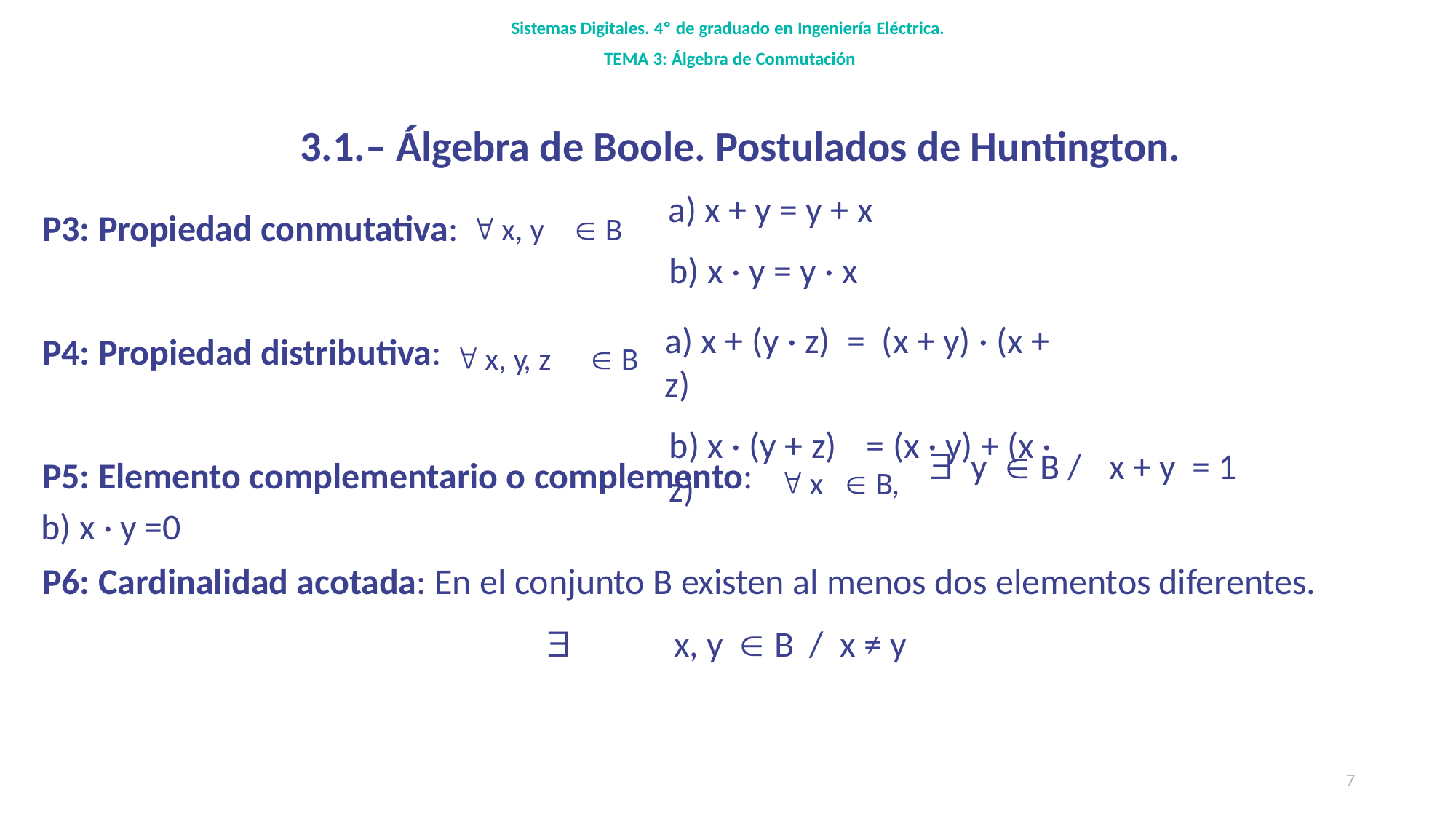

Sistemas Digitales. 4º de graduado en Ingeniería Eléctrica.
TEMA 3: Álgebra de Conmutación
3.1.– Álgebra de Boole. Postulados de Huntington.
x + y = y + x
x · y = y · x
P3: Propiedad conmutativa: ∀ x, y	∈ B
a) x + (y · z)	=	(x + y) · (x + z)
b) x · (y + z)	= (x · y) + (x · z)
P4: Propiedad distributiva: ∀ x, y, z	∈ B
P5: Elemento complementario o complemento:	∀ x	∈ B,
∃ y      ∈ B /	 x + y  = 1
b) x · y =0
P6: Cardinalidad acotada: En el conjunto B existen al menos dos elementos diferentes.
∃	x, y	∈ B	/	x ≠ y
7